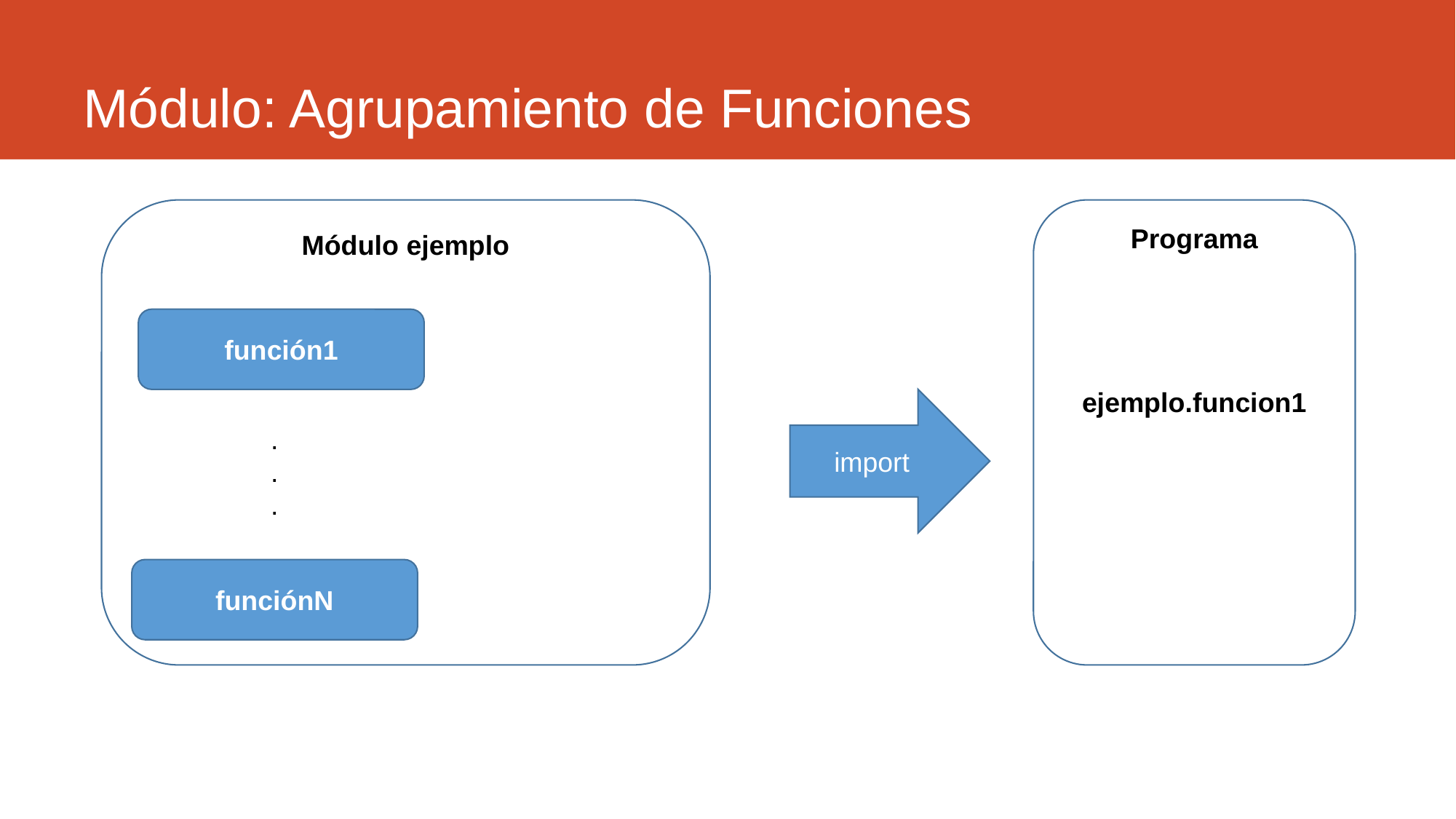

# Módulo: Agrupamiento de Funciones
Módulo ejemplo
Programa

ejemplo.funcion1
función1
import
.
.
.
funciónN